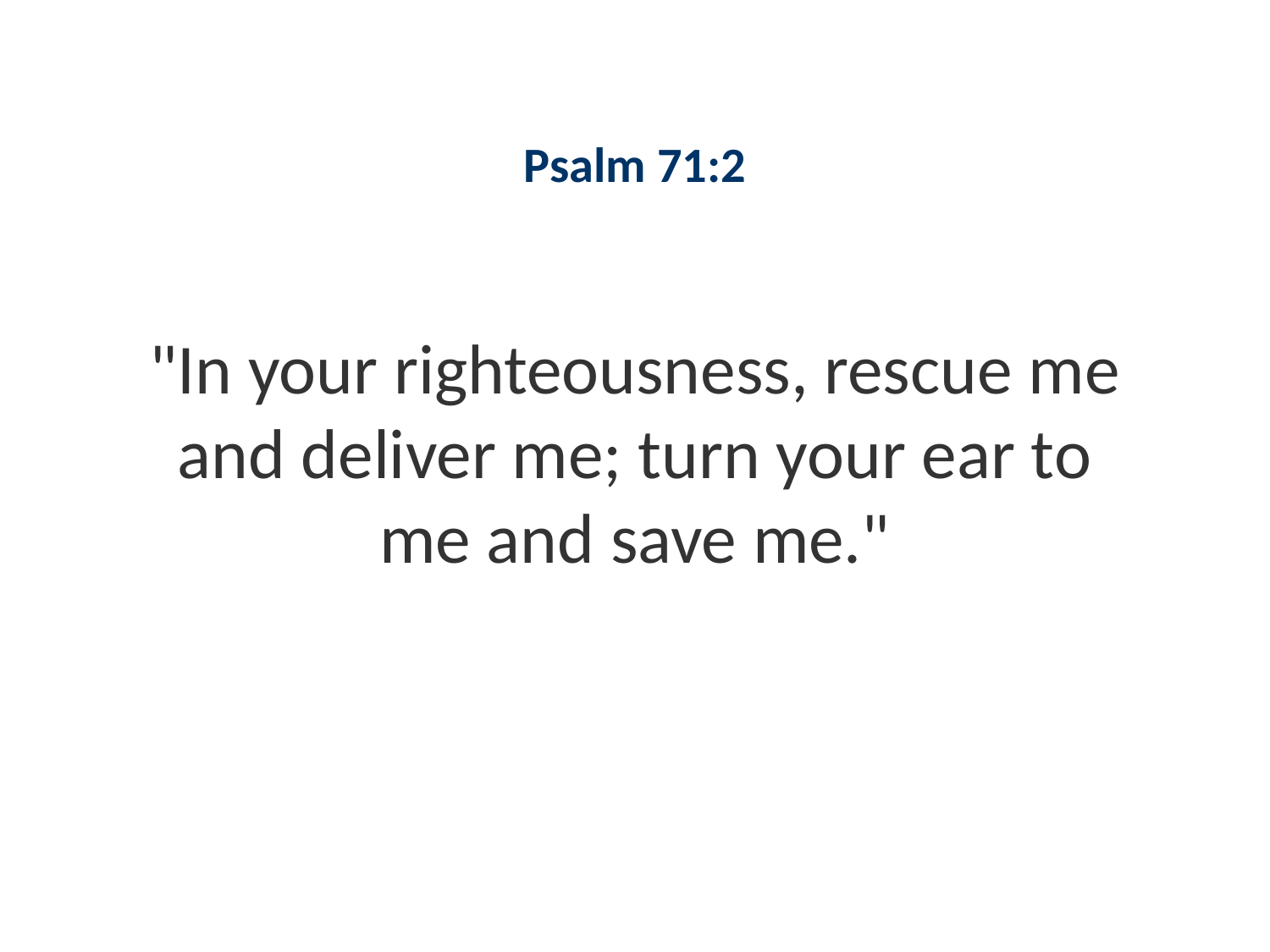

#
Psalm 71:2
"In your righteousness, rescue me and deliver me; turn your ear to me and save me."